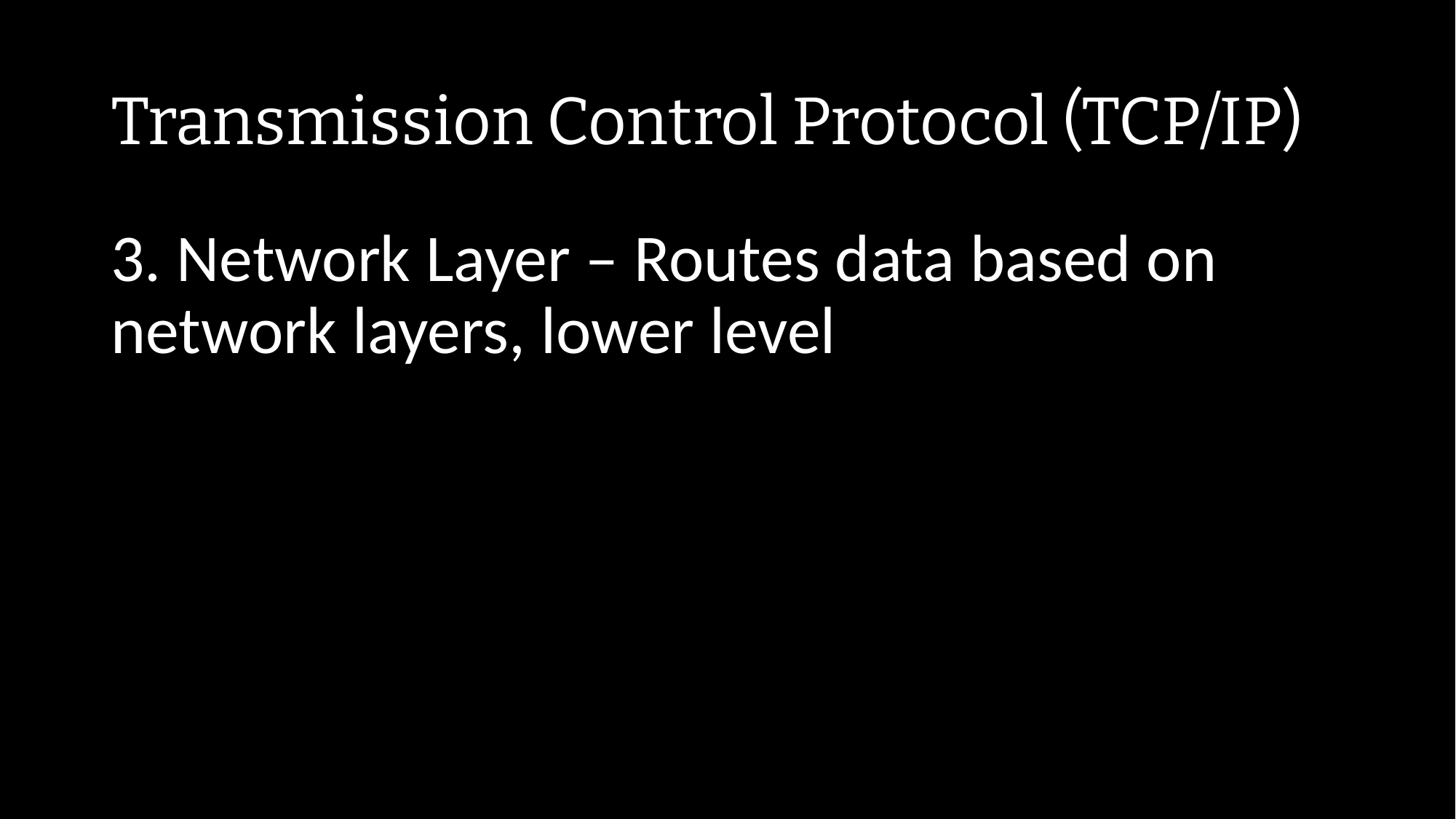

# Transmission Control Protocol (TCP/IP)
3. Network Layer – Routes data based on network layers, lower level